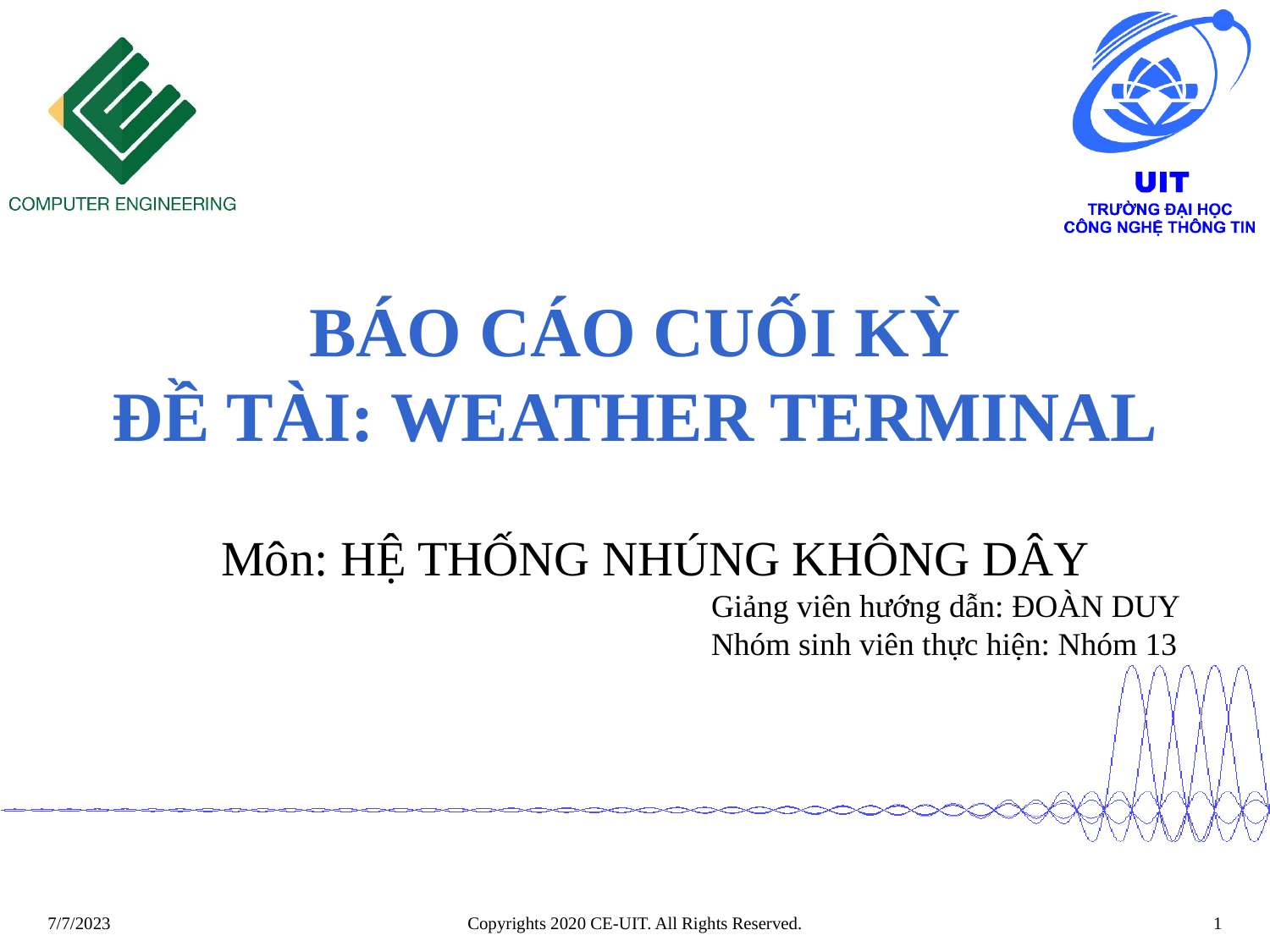

# BÁO CÁO CUỐI KỲ ĐỀ TÀI: WEATHER TERMINAL
Môn: HỆ THỐNG NHÚNG KHÔNG DÂY
					Giảng viên hướng dẫn: ĐOÀN DUY						Nhóm sinh viên thực hiện: Nhóm 13

Copyrights 2020 CE-UIT. All Rights Reserved.
1
7/7/2023